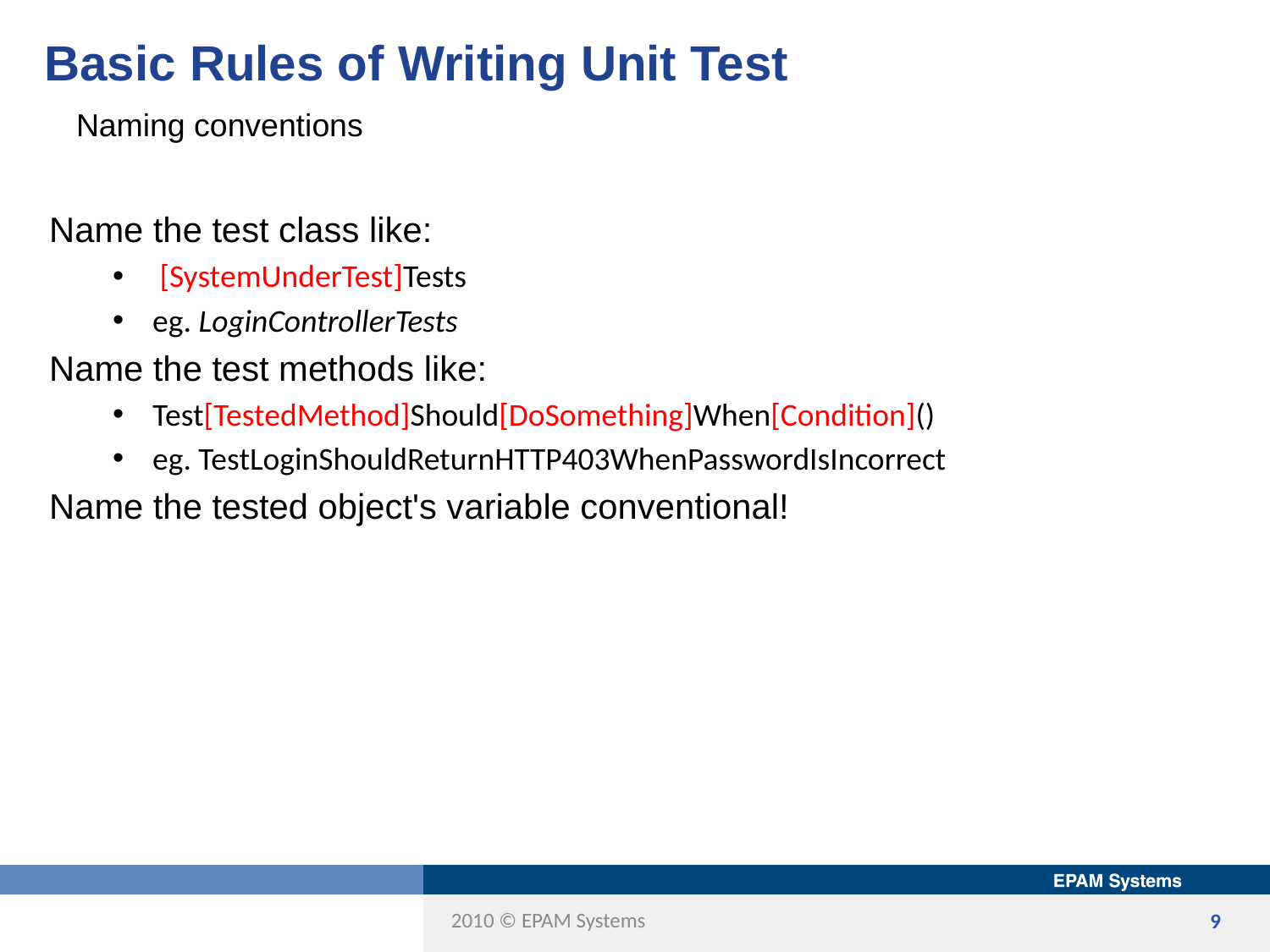

# Basic Rules of Writing Unit Test
Naming conventions
Name the test class like:
 [SystemUnderTest]Tests
eg. LoginControllerTests
Name the test methods like:
Test[TestedMethod]Should[DoSomething]When[Condition]()
eg. TestLoginShouldReturnHTTP403WhenPasswordIsIncorrect
Name the tested object's variable conventional!